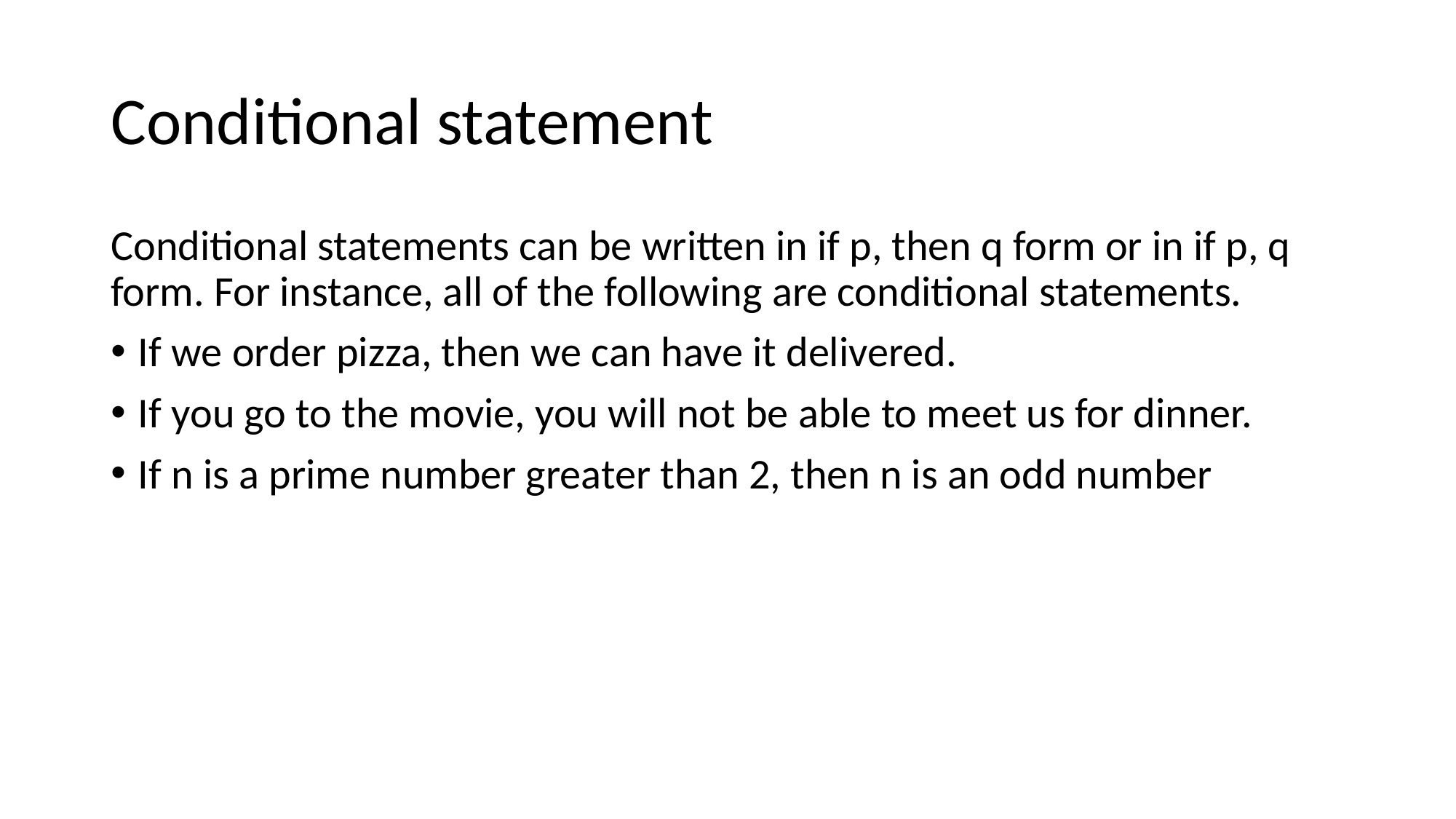

# Conditional statement
Conditional statements can be written in if p, then q form or in if p, q form. For instance, all of the following are conditional statements.
If we order pizza, then we can have it delivered.
If you go to the movie, you will not be able to meet us for dinner.
If n is a prime number greater than 2, then n is an odd number